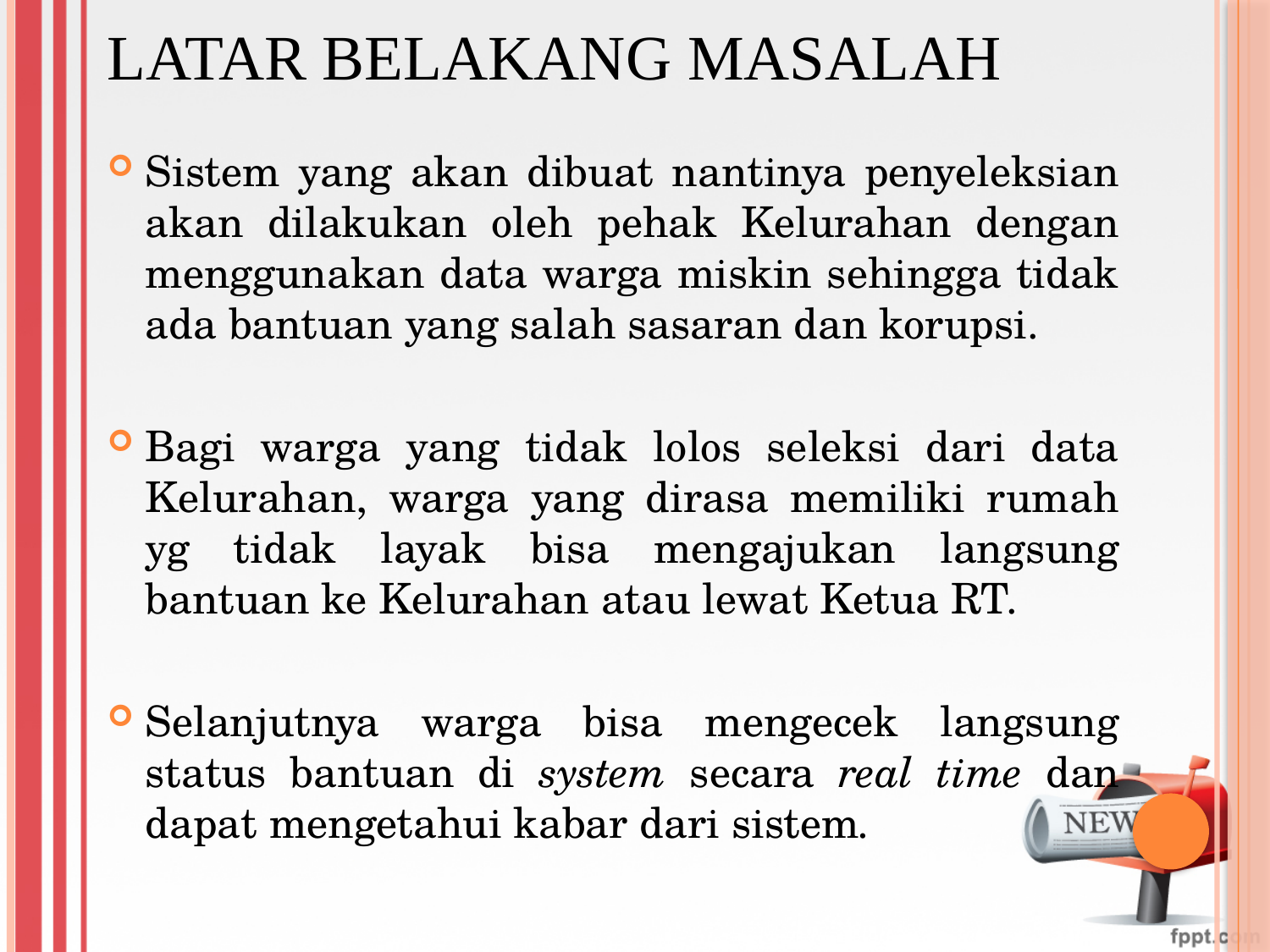

# Latar Belakang Masalah
Sistem yang akan dibuat nantinya penyeleksian akan dilakukan oleh pehak Kelurahan dengan menggunakan data warga miskin sehingga tidak ada bantuan yang salah sasaran dan korupsi.

Bagi warga yang tidak lolos seleksi dari data Kelurahan, warga yang dirasa memiliki rumah yg tidak layak bisa mengajukan langsung bantuan ke Kelurahan atau lewat Ketua RT.

Selanjutnya warga bisa mengecek langsung status bantuan di system secara real time dan dapat mengetahui kabar dari sistem.